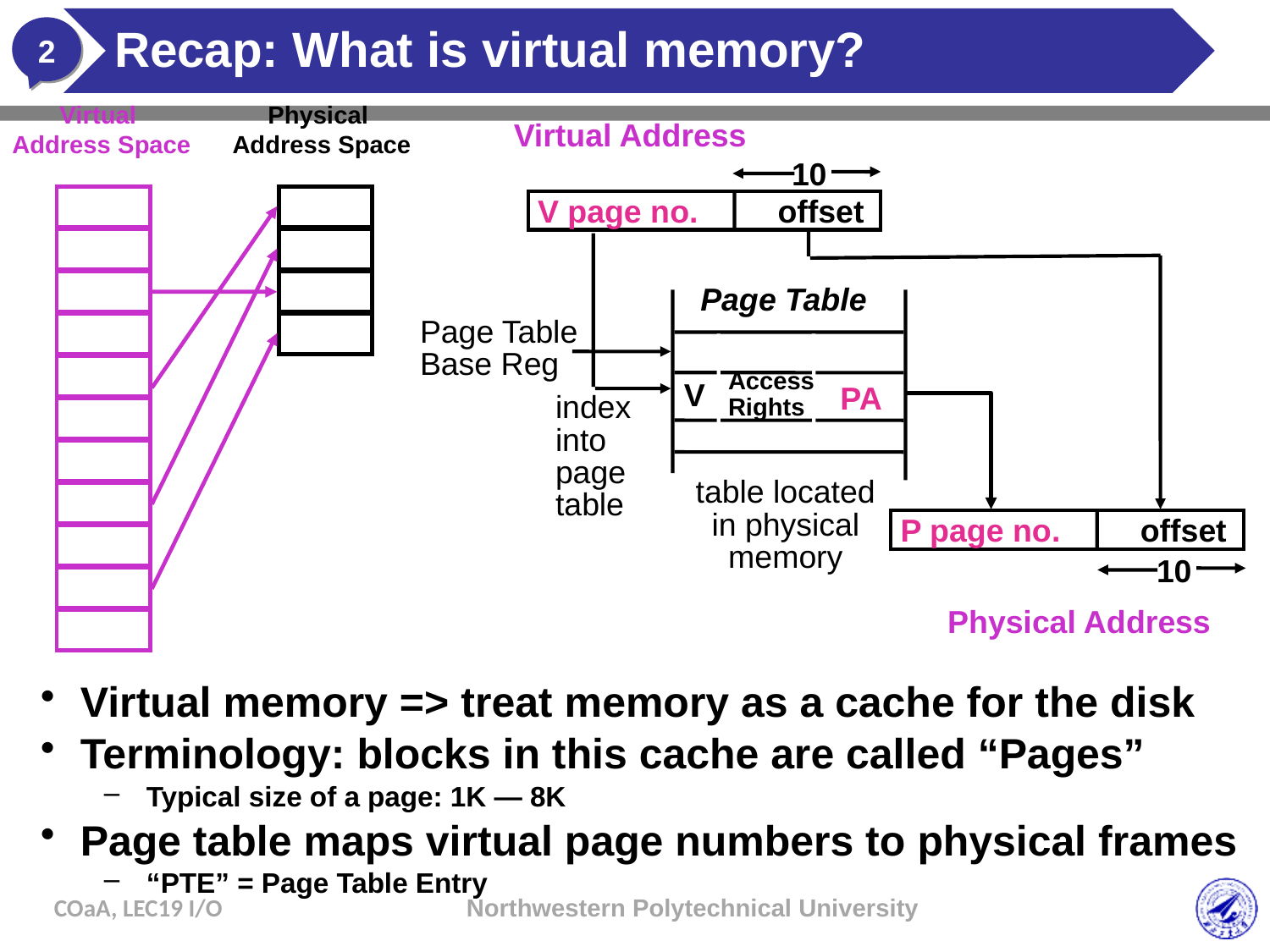

# Recap: What is virtual memory?
Virtual
Address Space
Physical
Address Space

Virtual Address
10

V page no.
offset

Page Table

Page Table
Base Reg

Access
Rights

V
PA

index
into
page
table

table located
in physical
memory

P page no.
offset
10

Physical Address
Virtual memory => treat memory as a cache for the disk
Terminology: blocks in this cache are called “Pages”
Typical size of a page: 1K — 8K
Page table maps virtual page numbers to physical frames
“PTE” = Page Table Entry
COaA, LEC19 I/O
Northwestern Polytechnical University